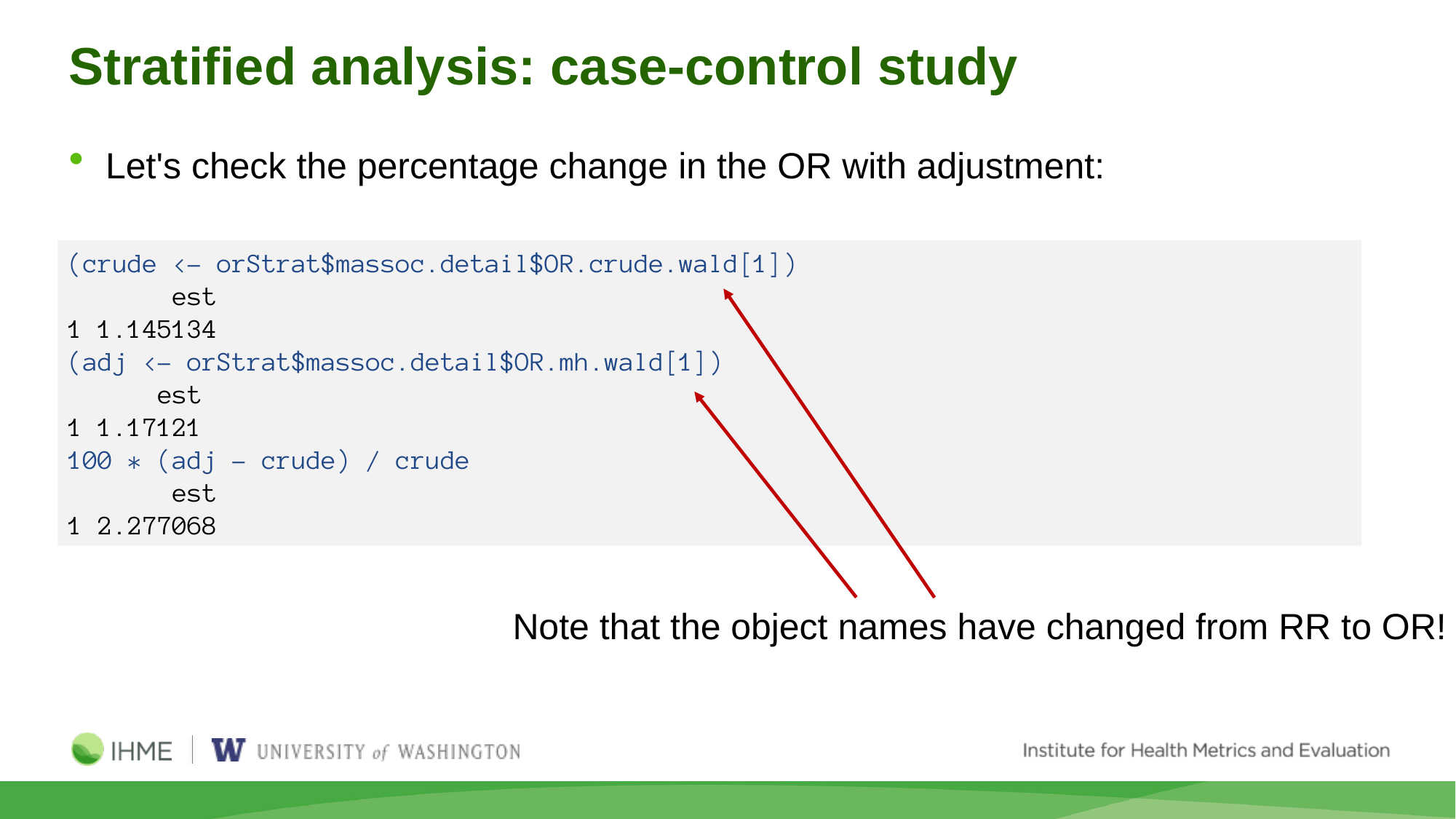

# Stratified analysis: case-control study
Let's check the percentage change in the OR with adjustment:
(crude <- orStrat$massoc.detail$OR.crude.wald[1])
       est
1 1.145134
(adj <- orStrat$massoc.detail$OR.mh.wald[1])
      est
1 1.17121
100 * (adj - crude) / crude
       est
1 2.277068
Note that the object names have changed from RR to OR!